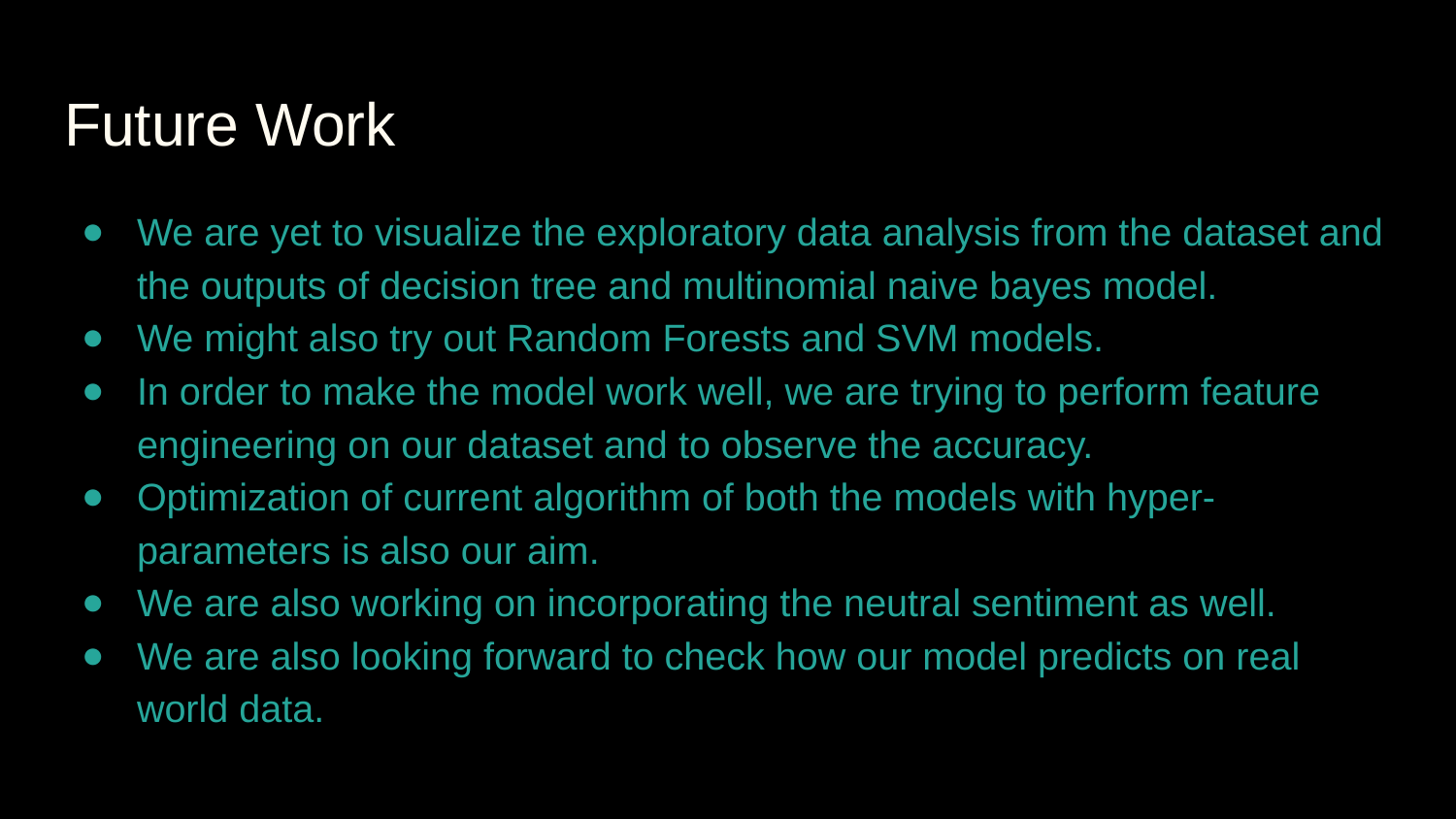

# Future Work
We are yet to visualize the exploratory data analysis from the dataset and the outputs of decision tree and multinomial naive bayes model.
We might also try out Random Forests and SVM models.
In order to make the model work well, we are trying to perform feature engineering on our dataset and to observe the accuracy.
Optimization of current algorithm of both the models with hyper-parameters is also our aim.
We are also working on incorporating the neutral sentiment as well.
We are also looking forward to check how our model predicts on real world data.